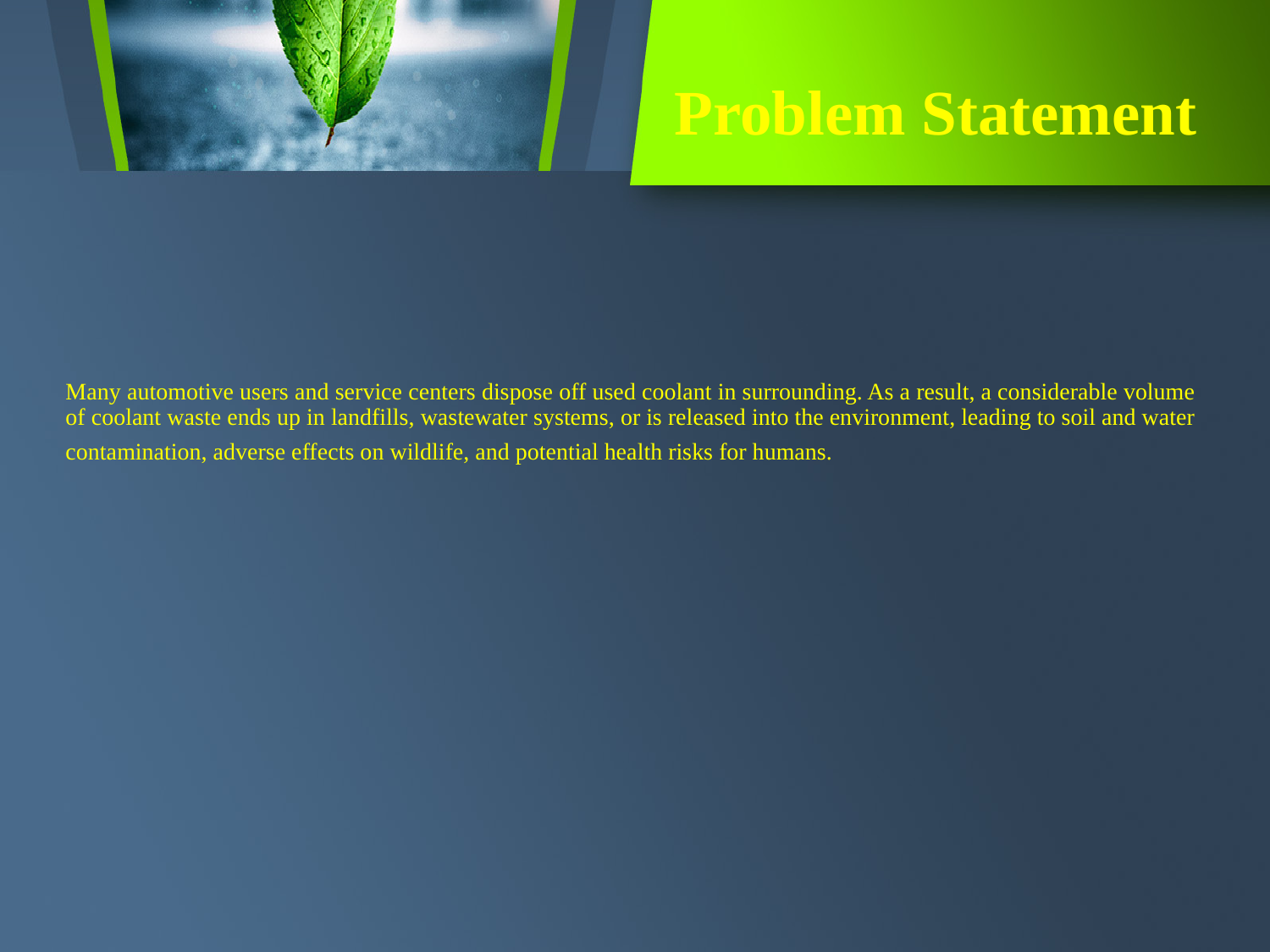

# Problem Statement

Many automotive users and service centers dispose off used coolant in surrounding. As a result, a considerable volume of coolant waste ends up in landfills, wastewater systems, or is released into the environment, leading to soil and water contamination, adverse effects on wildlife, and potential health risks for humans.